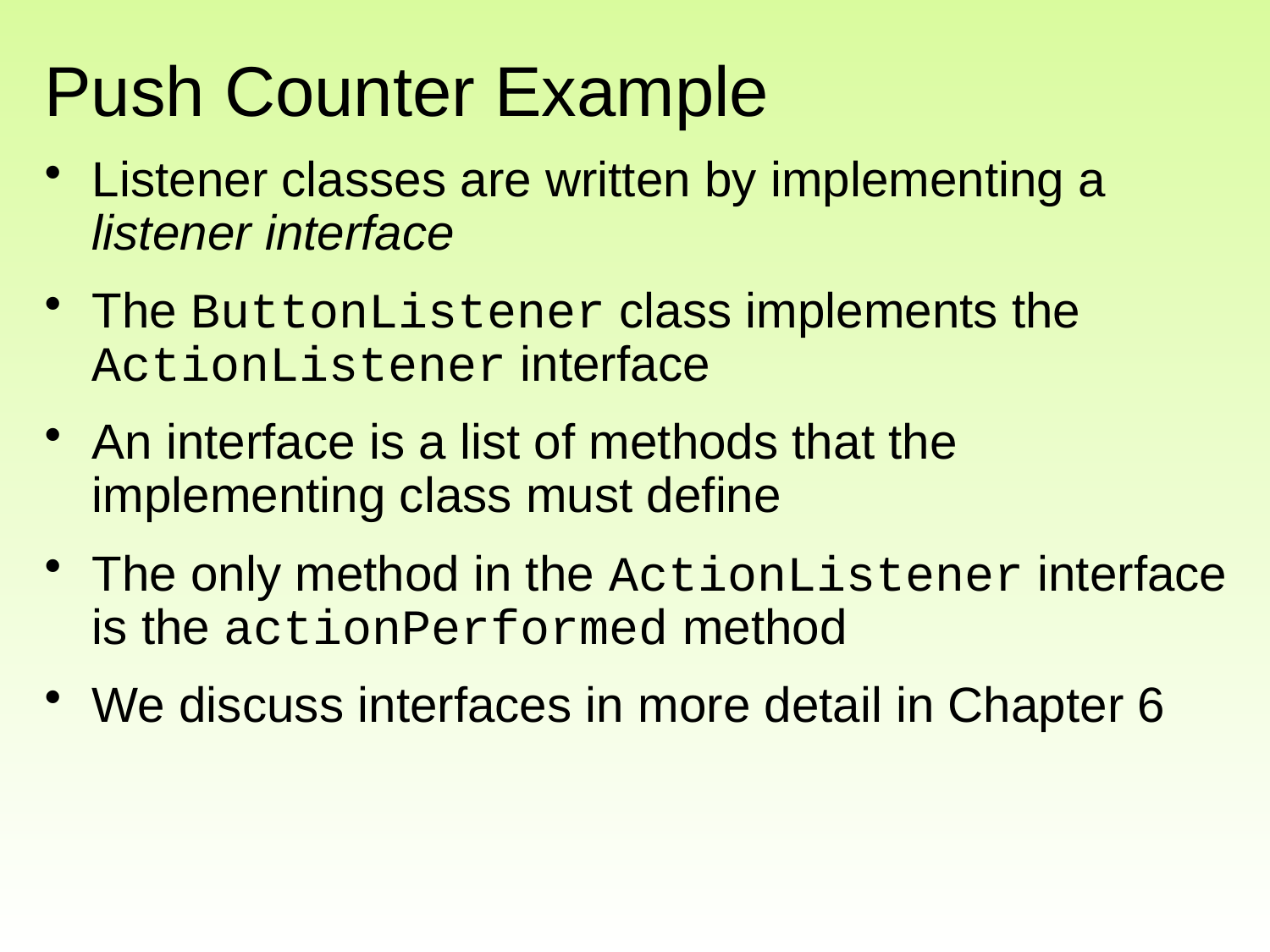

# Push Counter Example
Listener classes are written by implementing a listener interface
The ButtonListener class implements the ActionListener interface
An interface is a list of methods that the implementing class must define
The only method in the ActionListener interface is the actionPerformed method
We discuss interfaces in more detail in Chapter 6